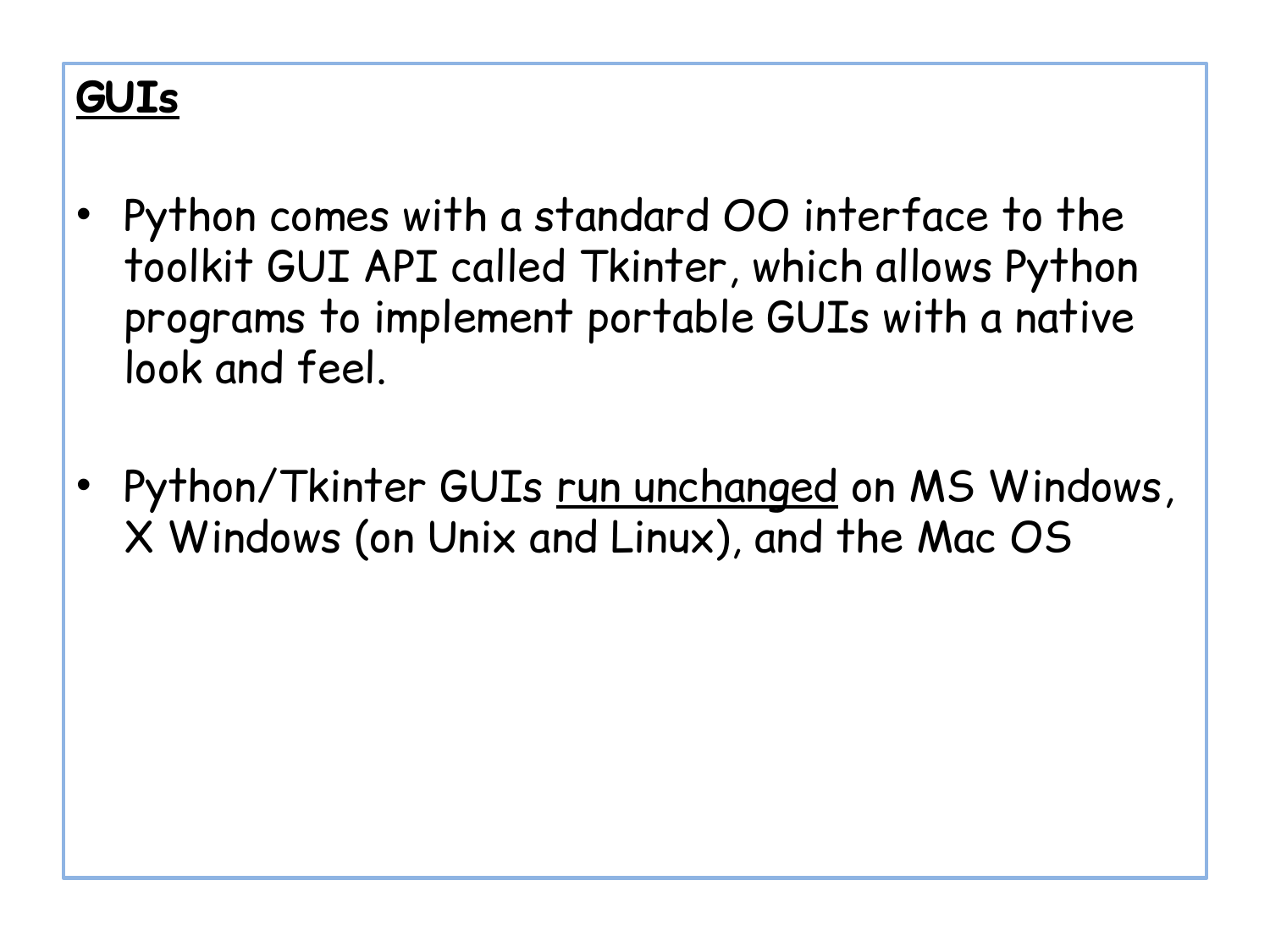

GUIs

Python comes with a standard OO interface to the toolkit GUI API called Tkinter, which allows Python programs to implement portable GUIs with a native look and feel.

Python/Tkinter GUIs run unchanged on MS Windows, X Windows (on Unix and Linux), and the Mac OS